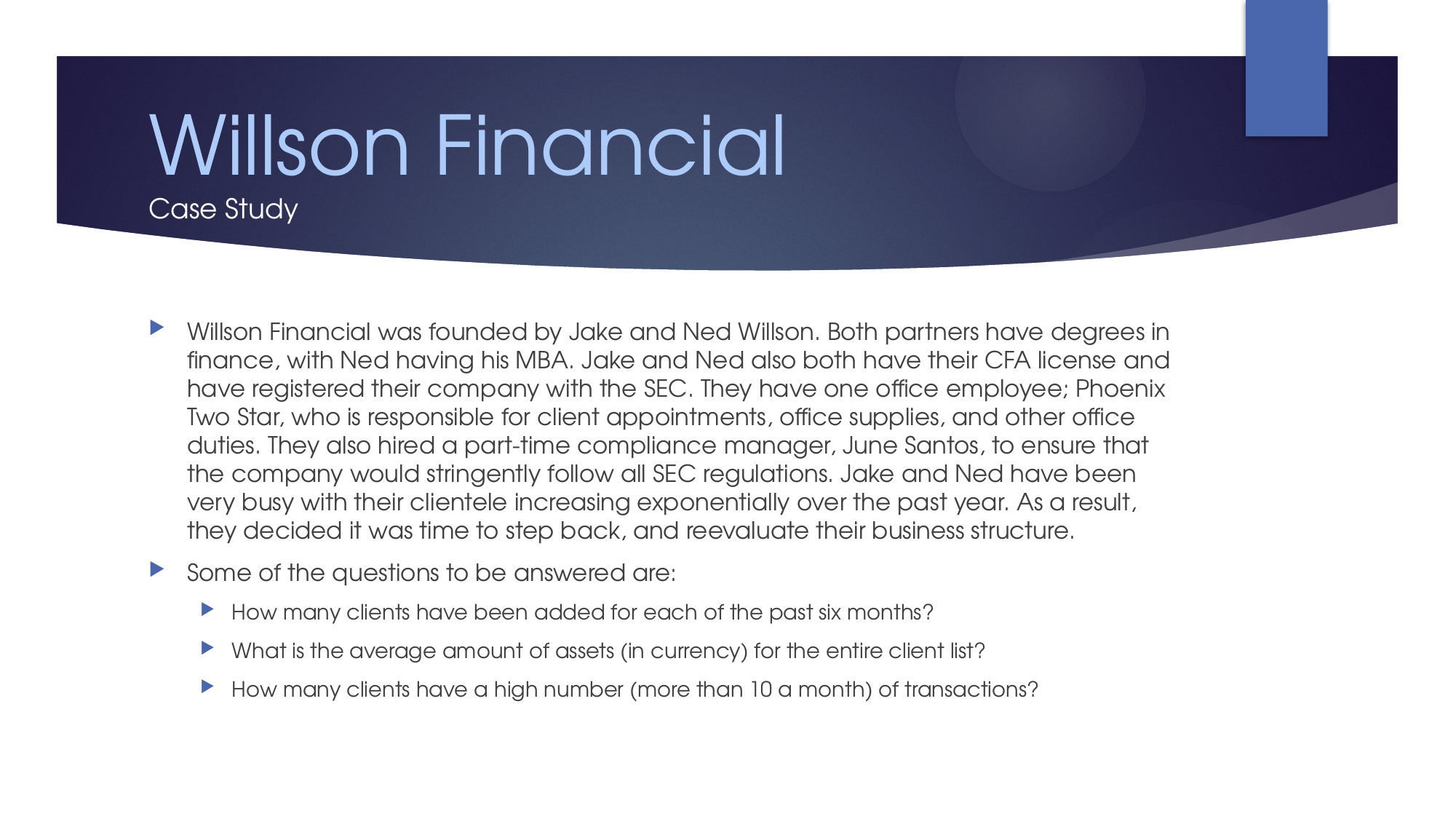

# Willson Financial Case Study
Willson Financial was founded by Jake and Ned Willson. Both partners have degrees in finance, with Ned having his MBA. Jake and Ned also both have their CFA license and have registered their company with the SEC. They have one office employee; Phoenix Two Star, who is responsible for client appointments, office supplies, and other office duties. They also hired a part-time compliance manager, June Santos, to ensure that the company would stringently follow all SEC regulations. Jake and Ned have been very busy with their clientele increasing exponentially over the past year. As a result, they decided it was time to step back, and reevaluate their business structure.
Some of the questions to be answered are:
How many clients have been added for each of the past six months?
What is the average amount of assets (in currency) for the entire client list?
How many clients have a high number (more than 10 a month) of transactions?